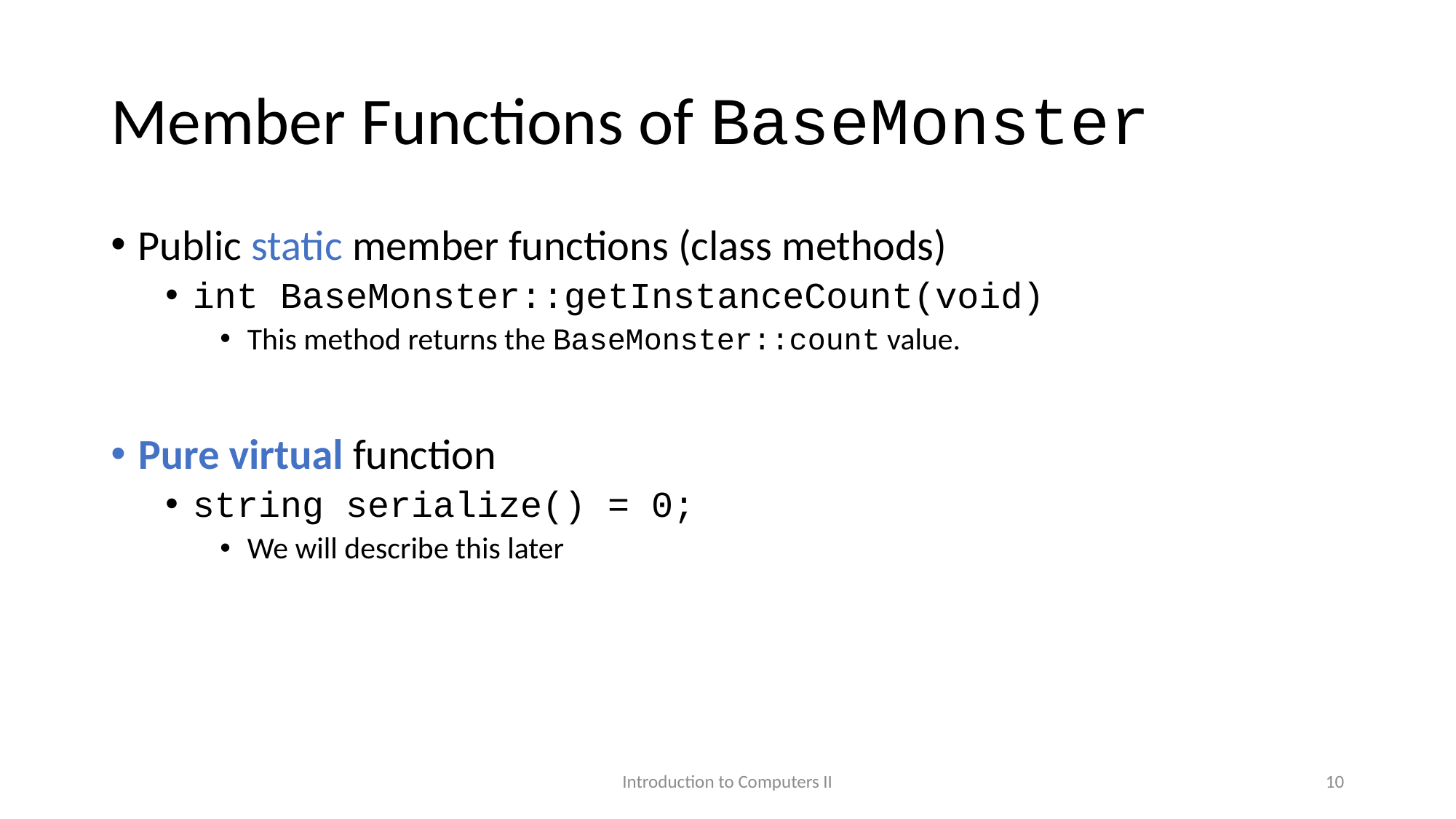

# Member Functions of BaseMonster
Public static member functions (class methods)
int BaseMonster::getInstanceCount(void)
This method returns the BaseMonster::count value.

Pure virtual function
string serialize() = 0;
We will describe this later

Introduction to Computers II
10